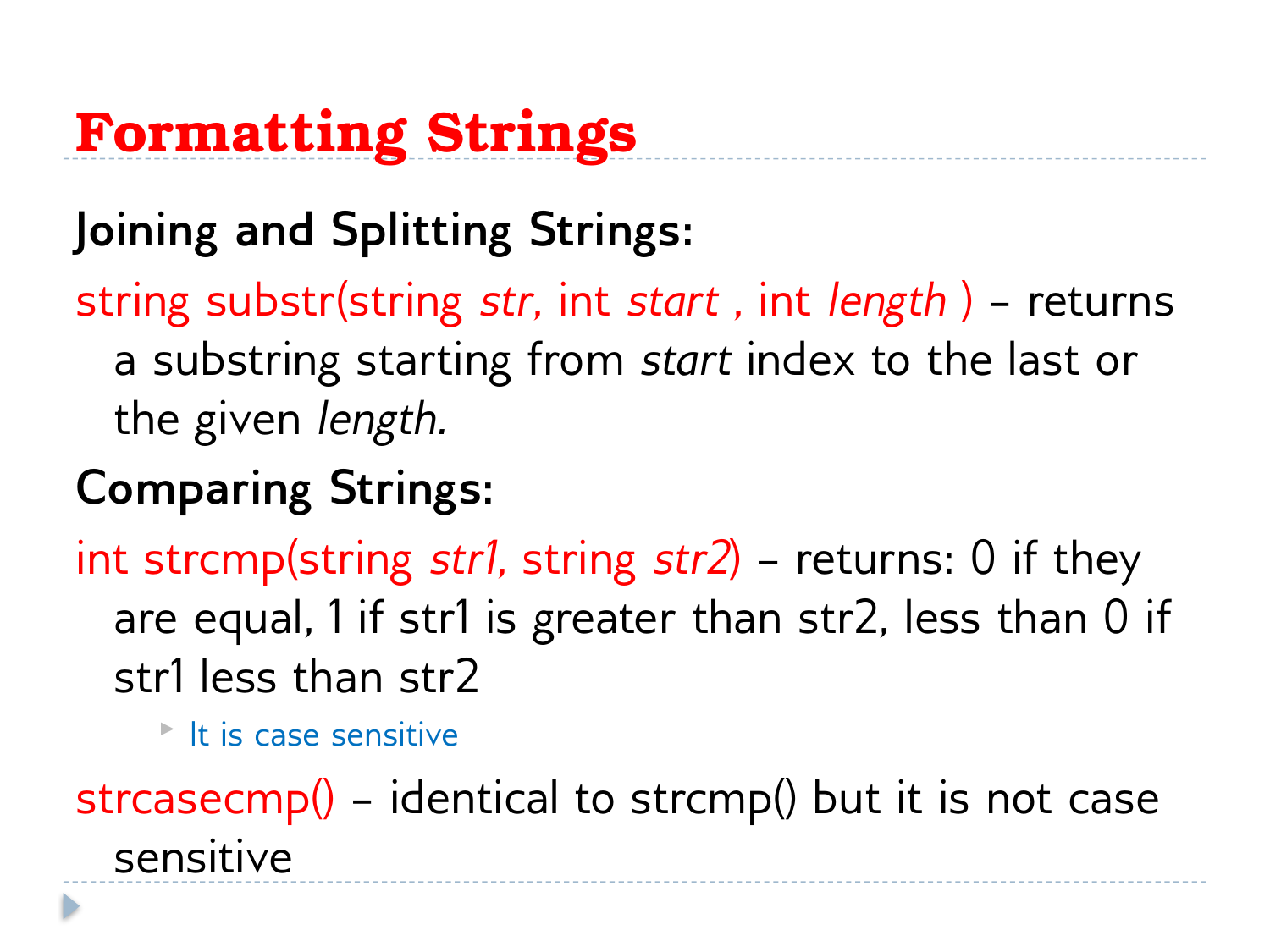

# Formatting Strings
Joining and Splitting Strings:
string substr(string str, int start , int length ) – returns a substring starting from start index to the last or the given length.
Comparing Strings:
int strcmp(string str1, string str2) – returns: 0 if they are equal, 1 if str1 is greater than str2, less than 0 if str1 less than str2
It is case sensitive
strcasecmp() – identical to strcmp() but it is not case sensitive